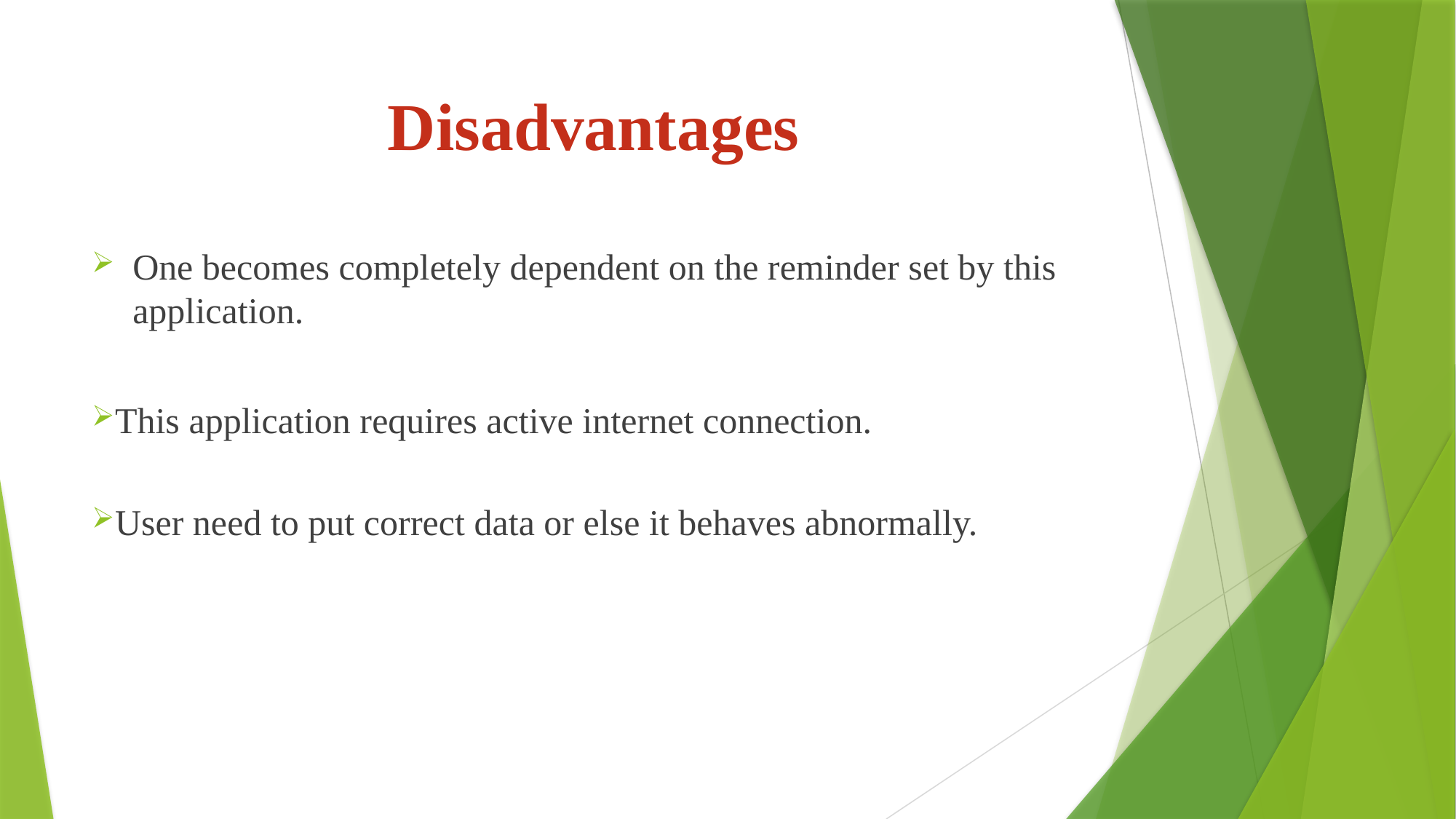

# Disadvantages
One becomes completely dependent on the reminder set by this application.

This application requires active internet connection.

User need to put correct data or else it behaves abnormally.